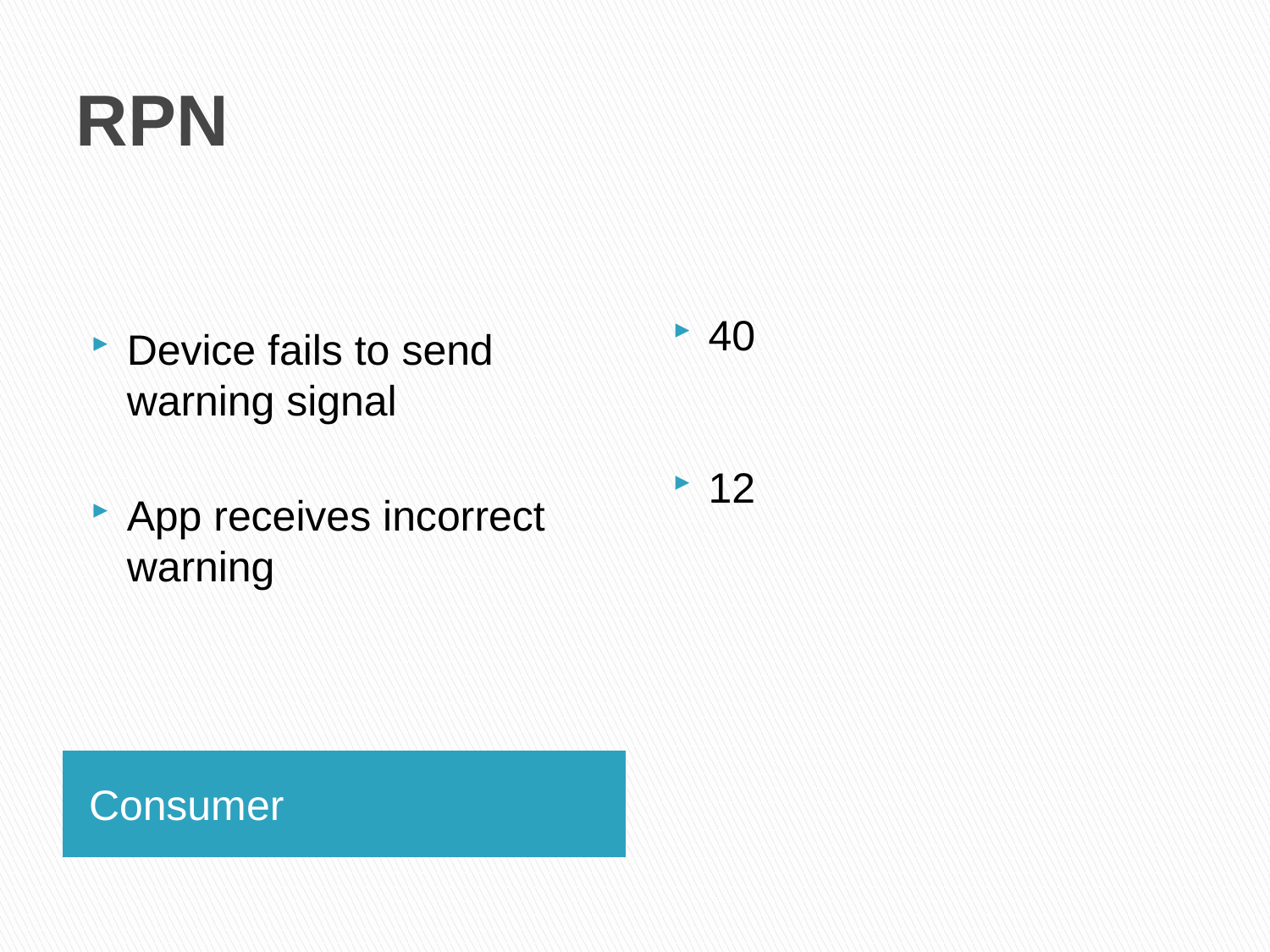

# RPN

Device fails to send warning signal

App receives incorrect warning

40

12
Consumer